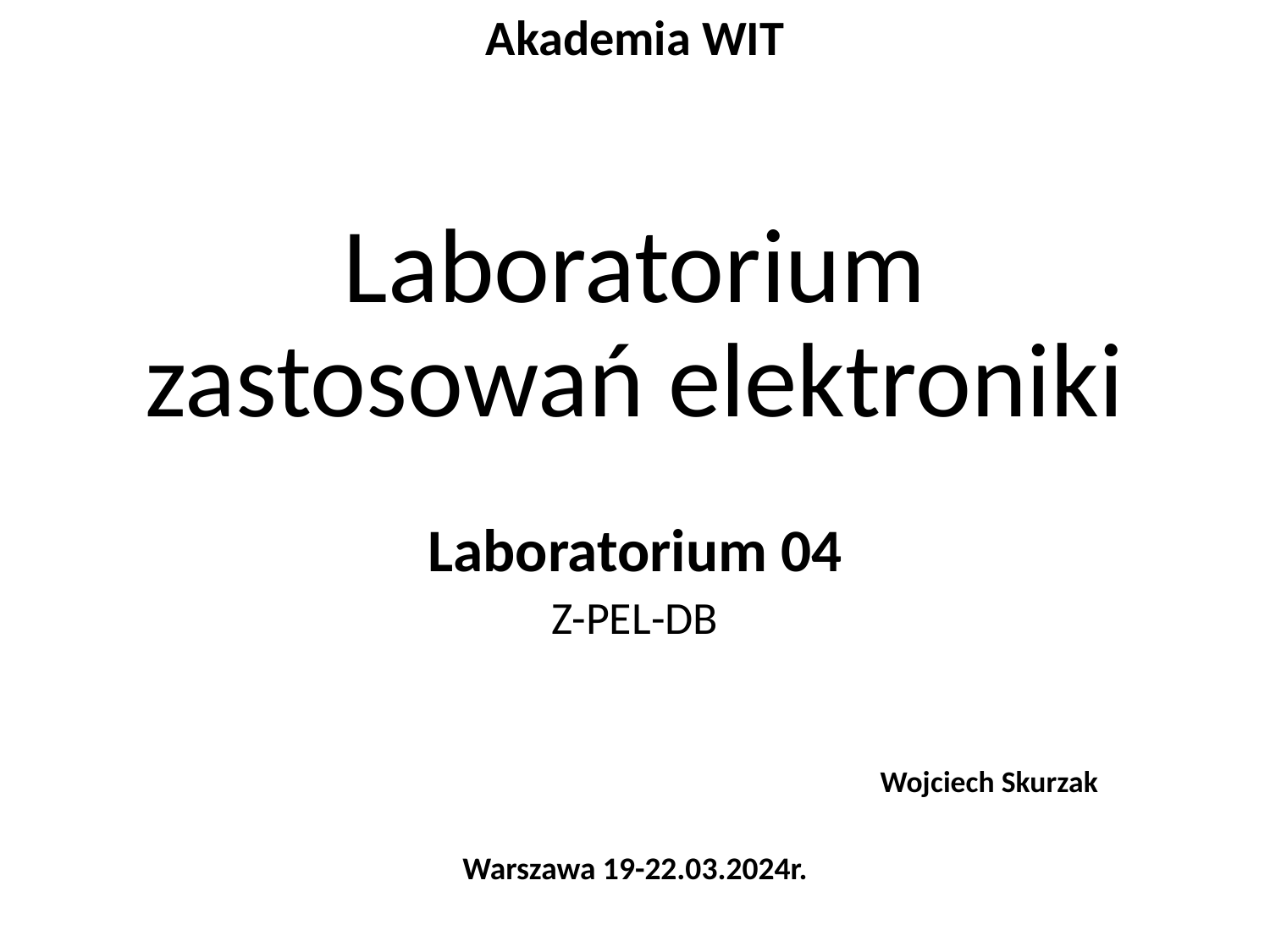

Akademia WIT
# Laboratorium zastosowań elektroniki

Laboratorium 04
Z-PEL-DB

Wojciech Skurzak
Warszawa 19-22.03.2024r.